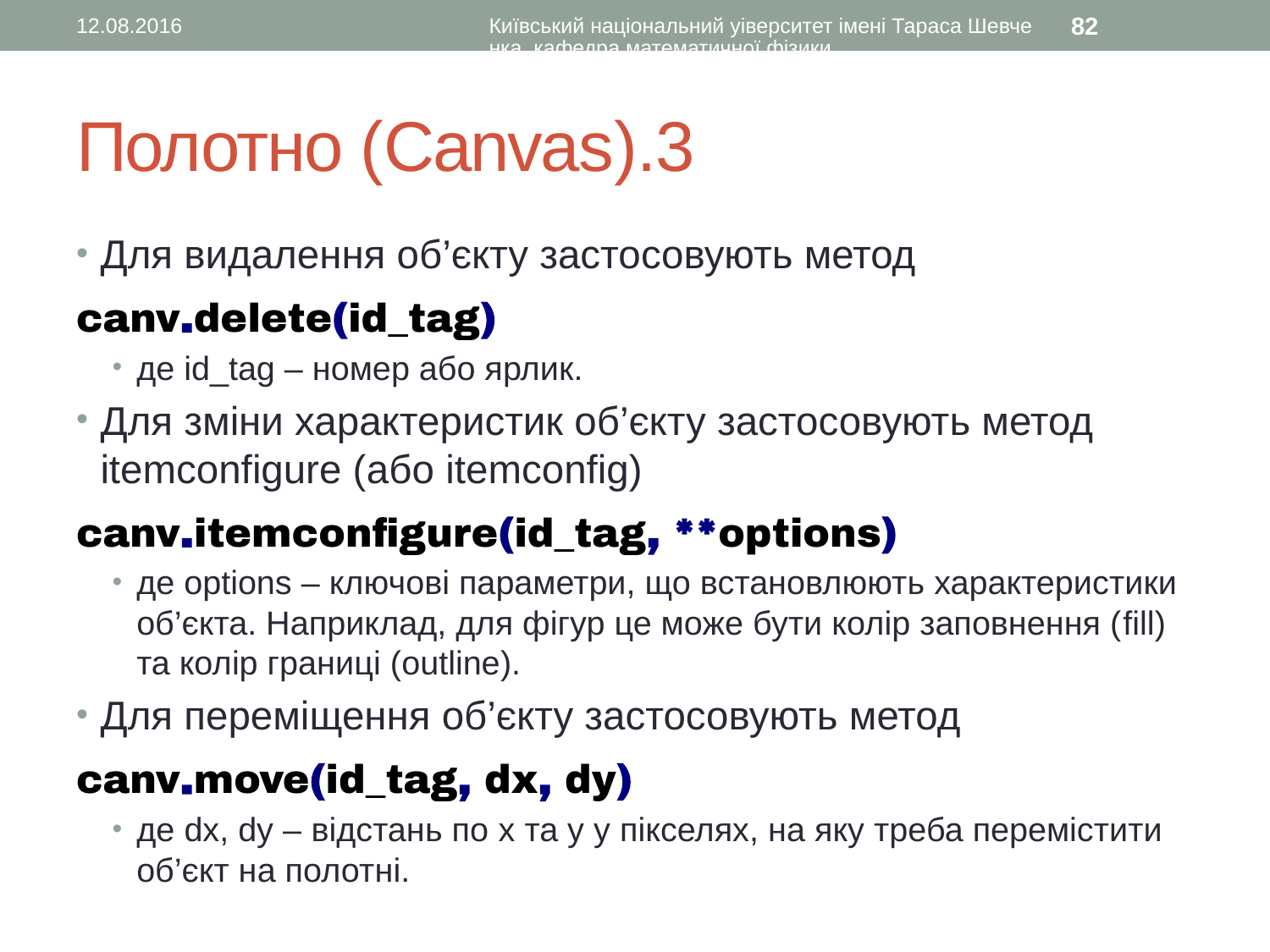

12.08.2016
Київський національний уіверситет імені Тараса Шевченка, кафедра математичної фізики
82
# Полотно (Canvas).3
Для видалення об’єкту застосовують метод
canv.delete(id_tag)
де id_tag – номер або ярлик.
Для зміни характеристик об’єкту застосовують метод itemconfigure (або itemconfig)
canv.itemconfigure(id_tag, **options)
де options – ключові параметри, що встановлюють характеристики об’єкта. Наприклад, для фігур це може бути колір заповнення (fill) та колір границі (outline).
Для переміщення об’єкту застосовують метод
canv.move(id_tag, dx, dy)
де dx, dy – відстань по x та y у пікселях, на яку треба перемістити об’єкт на полотні.